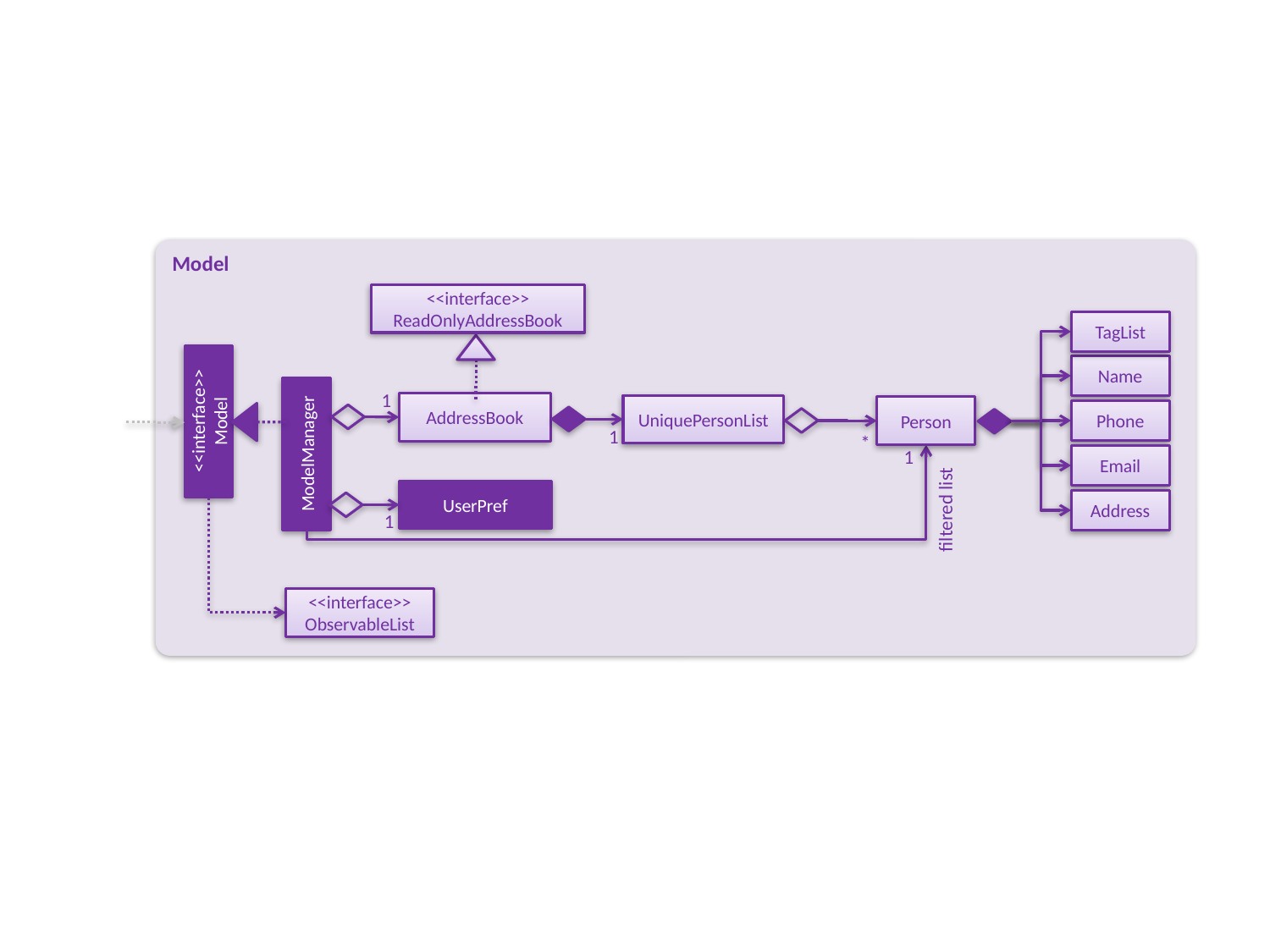

Model
<<interface>>
ReadOnlyAddressBook
TagList

Name
1
AddressBook
UniquePersonList
Person
<<interface>>
Model
Phone

1
ModelManager
*
1
Email
UserPref
Address

filtered list
1
<<interface>>
ObservableList